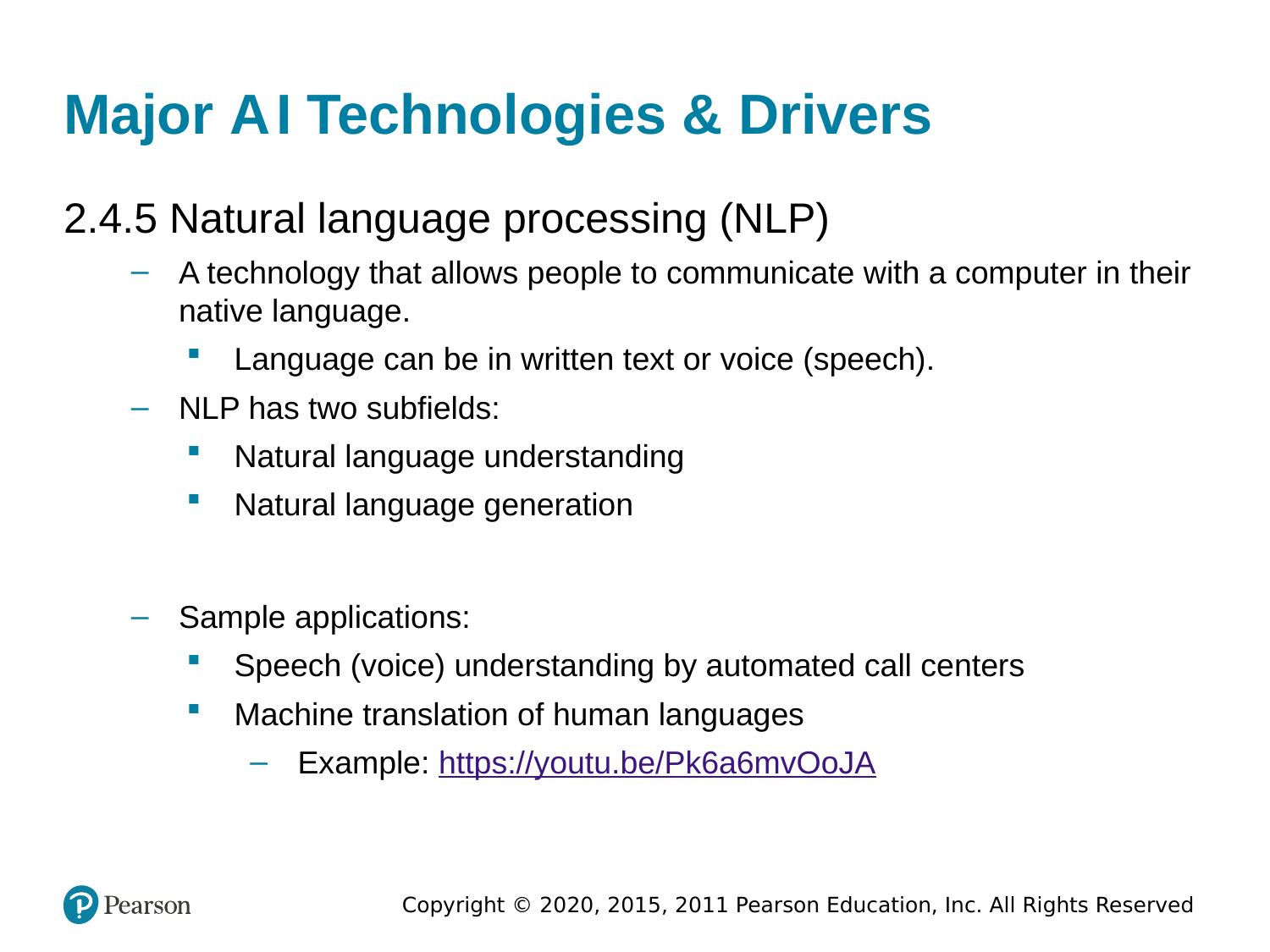

# Major A I Technologies & Drivers
2.4.5 Natural language processing (NLP)
A technology that allows people to communicate with a computer in their native language.
Language can be in written text or voice (speech).
NLP has two subfields:
Natural language understanding
Natural language generation

Sample applications:
Speech (voice) understanding by automated call centers
Machine translation of human languages
Example: https://youtu.be/Pk6a6mvOoJA